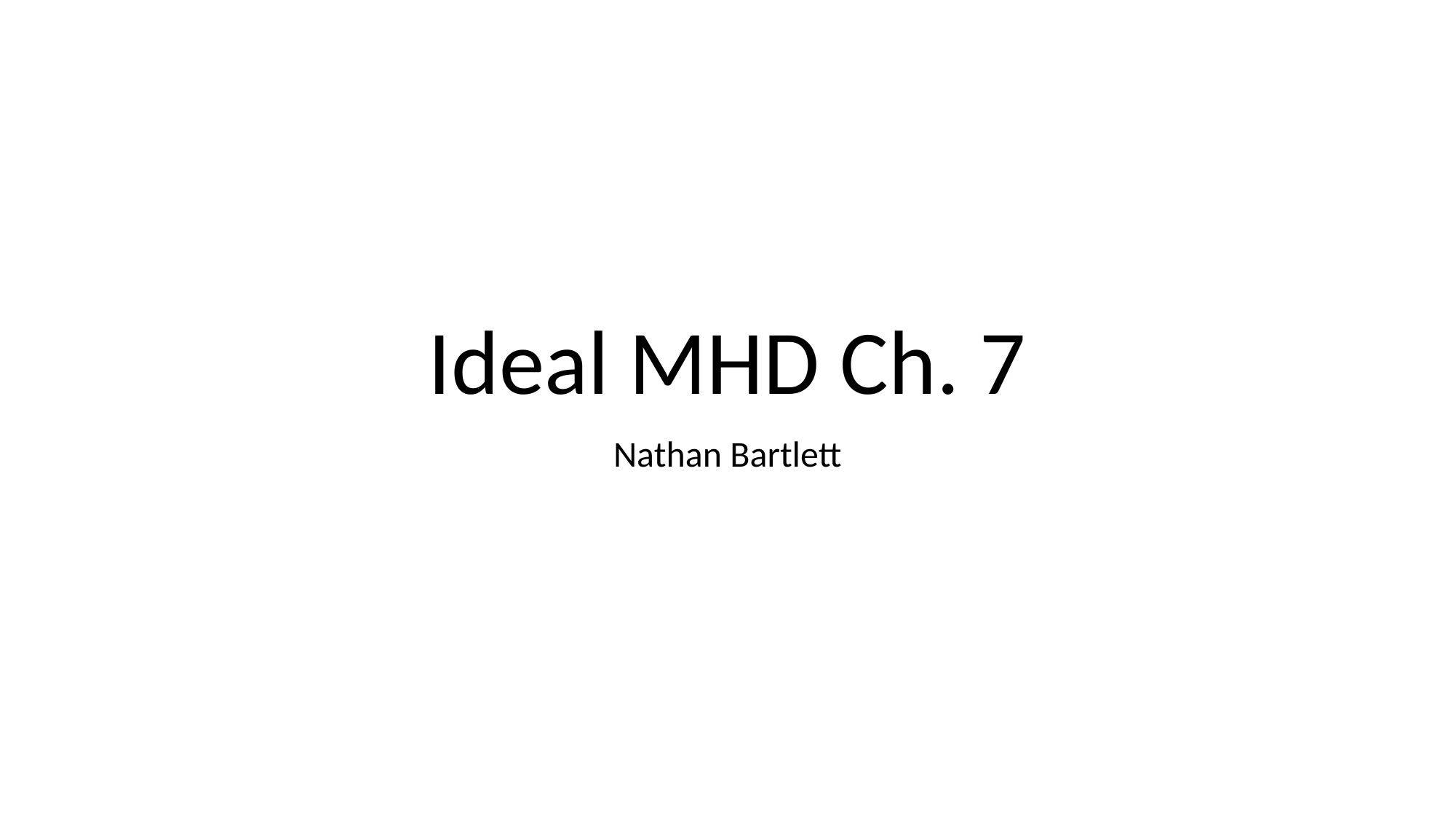

# Ideal MHD Ch. 7
Nathan Bartlett